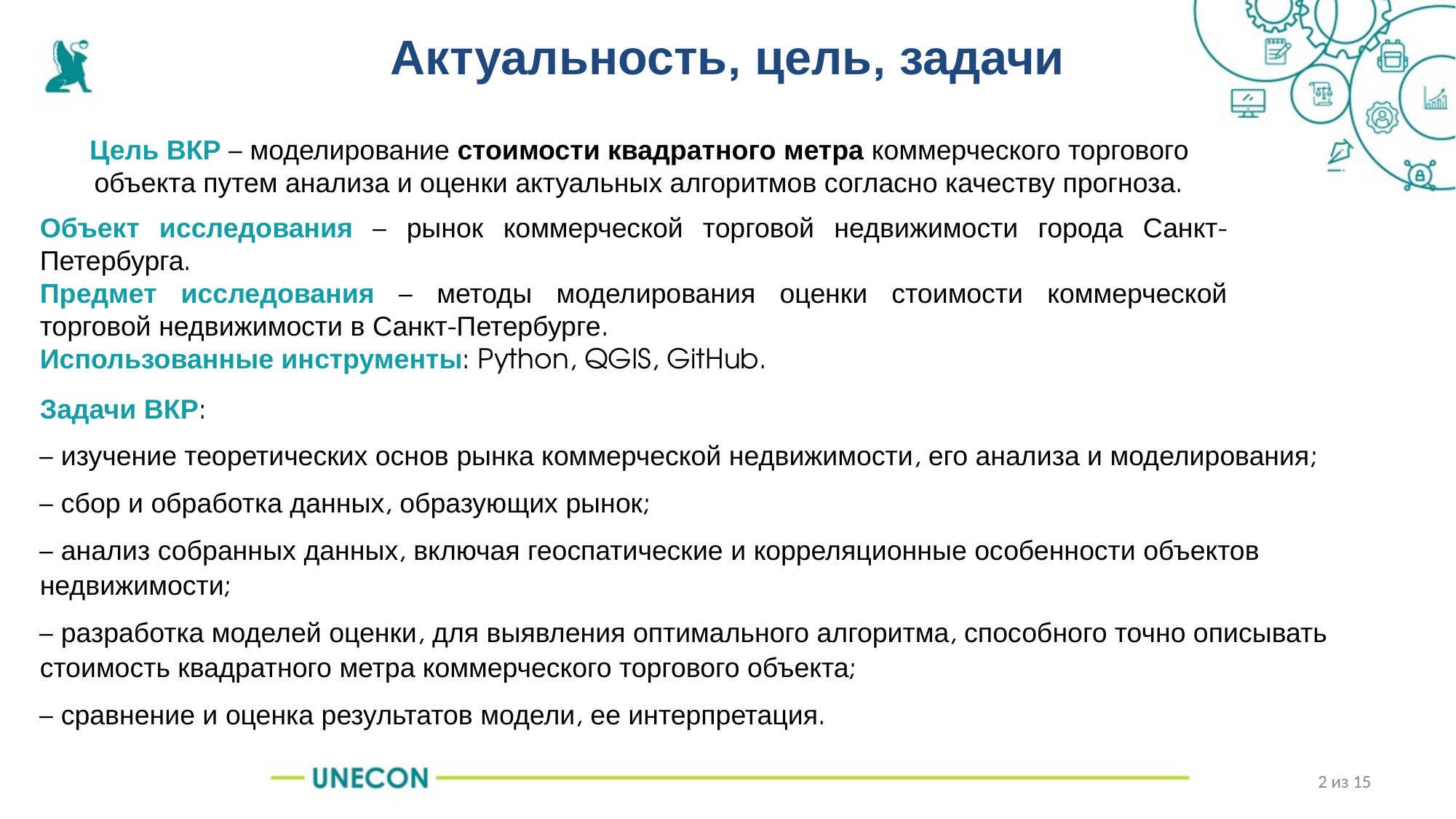

Актуальность, цель, задачи
Цель ВКР – моделирование стоимости квадратного метра коммерческого торгового объекта путем анализа и оценки актуальных алгоритмов согласно качеству прогноза.
Объект исследования – рынок коммерческой торговой недвижимости города Санкт-Петербурга.
Предмет исследования – методы моделирования оценки стоимости коммерческой торговой недвижимости в Санкт-Петербурге.
Использованные инструменты: Python, QGIS, GitHub.

Задачи ВКР:
– изучение теоретических основ рынка коммерческой недвижимости, его анализа и моделирования;
– сбор и обработка данных, образующих рынок;
– анализ собранных данных, включая геоспатические и корреляционные особенности объектов недвижимости;
– разработка моделей оценки, для выявления оптимального алгоритма, способного точно описывать стоимость квадратного метра коммерческого торгового объекта;
– сравнение и оценка результатов модели, ее интерпретация.
2 из 15